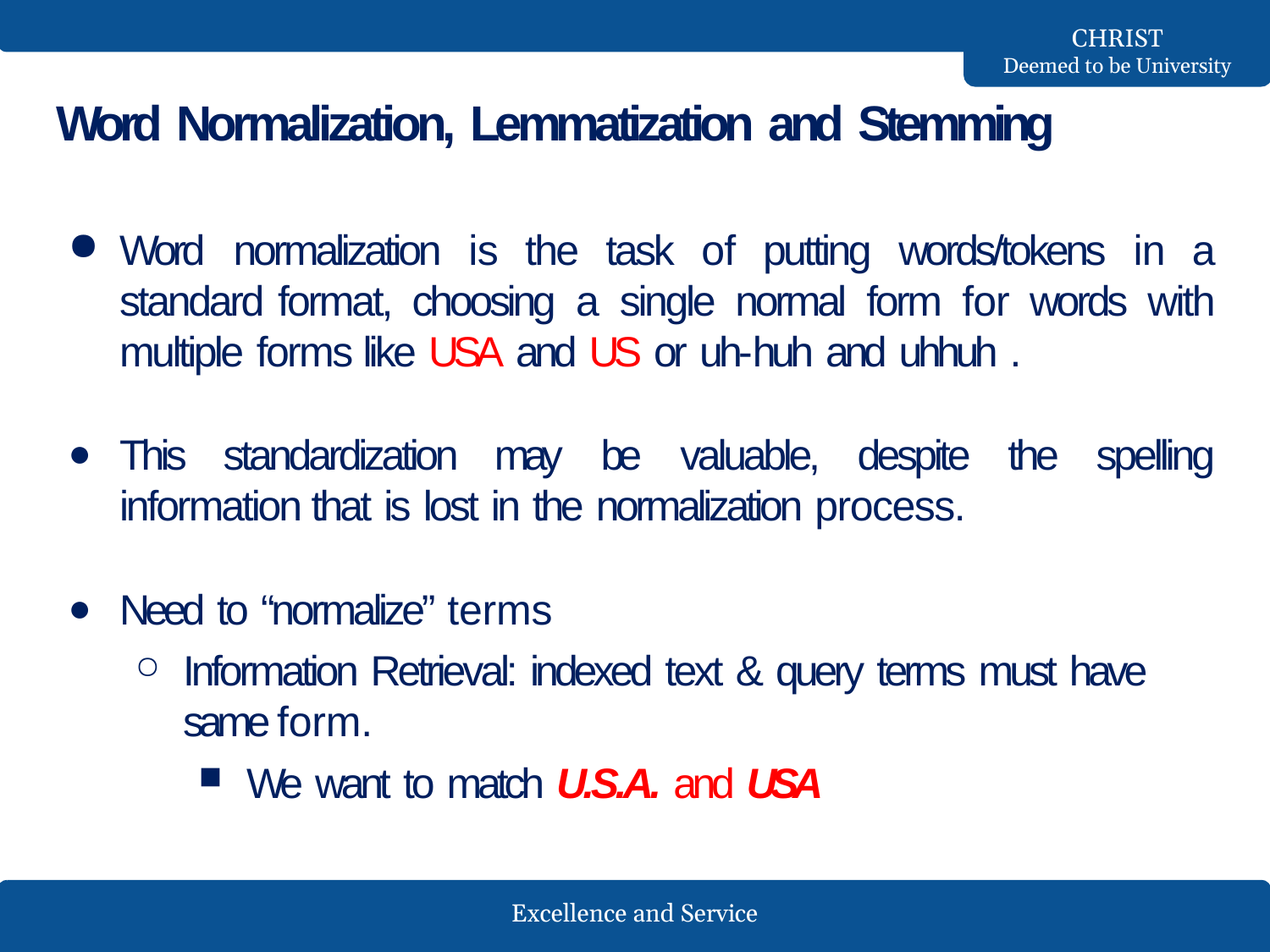

CHRIST
Deemed to be University
# Word Normalization, Lemmatization and Stemming
Word normalization is the task of putting words/tokens in a standard format, choosing a single normal form for words with multiple forms like USA and US or uh-huh and uhhuh .

This standardization may be valuable, despite the spelling information that is lost in the normalization process.

Need to “normalize” terms
Information Retrieval: indexed text & query terms must have same form.
We want to match U.S.A. and USA
Excellence and Service